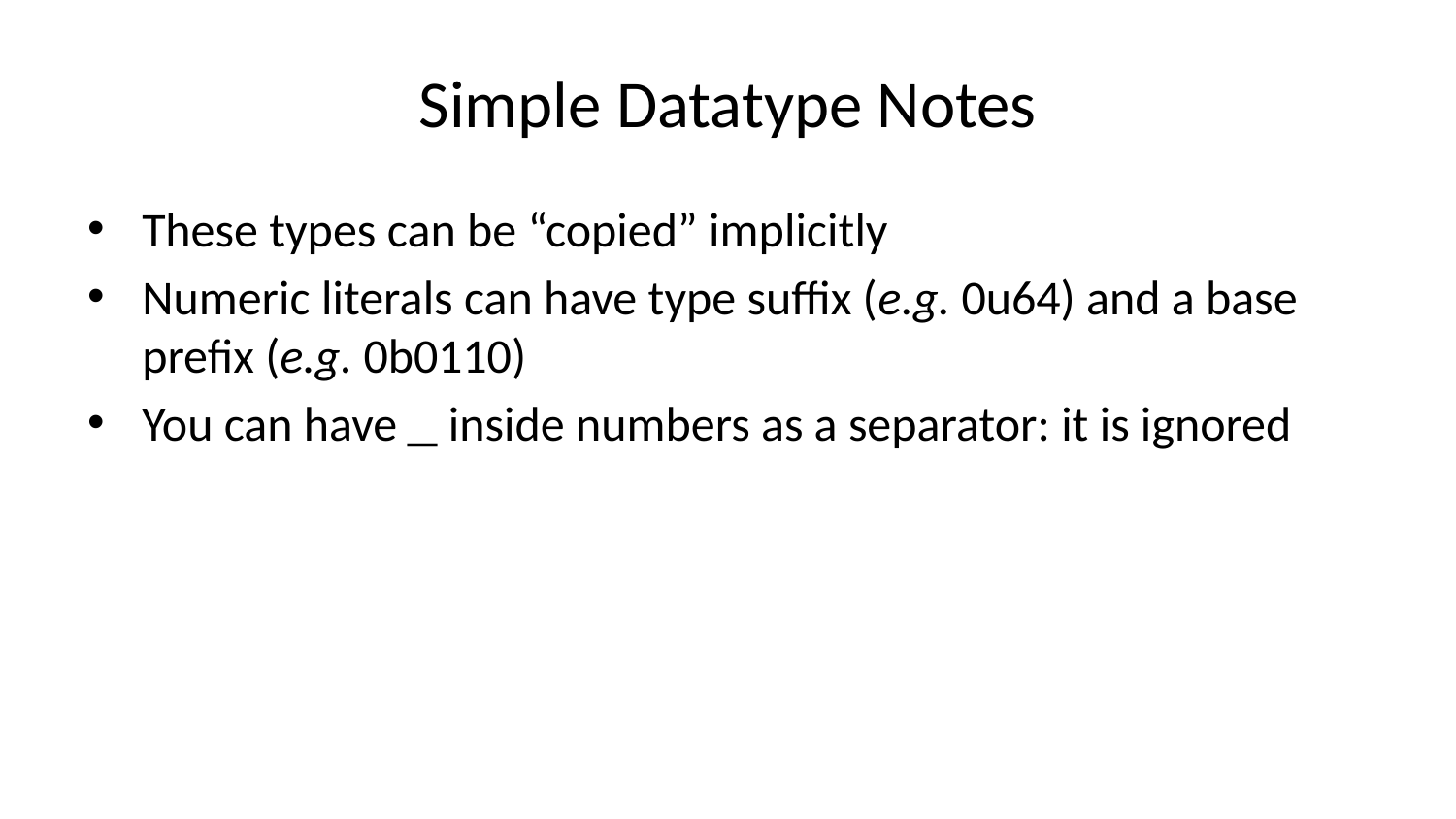

# Simple Datatype Notes
These types can be “copied” implicitly
Numeric literals can have type suffix (e.g. 0u64) and a base prefix (e.g. 0b0110)
You can have _ inside numbers as a separator: it is ignored